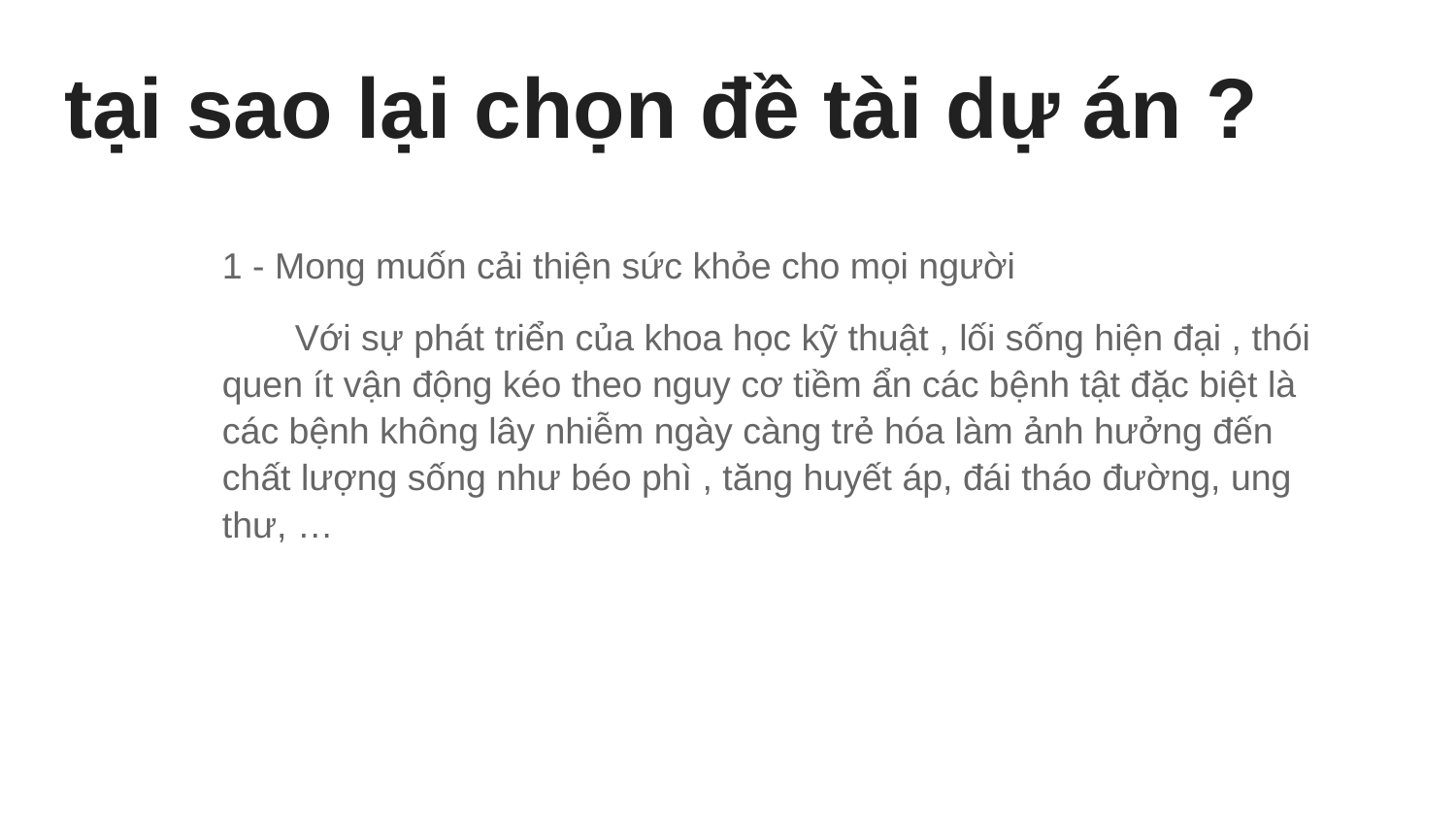

# tại sao lại chọn đề tài dự án ?
1 - Mong muốn cải thiện sức khỏe cho mọi người
Với sự phát triển của khoa học kỹ thuật , lối sống hiện đại , thói quen ít vận động kéo theo nguy cơ tiềm ẩn các bệnh tật đặc biệt là các bệnh không lây nhiễm ngày càng trẻ hóa làm ảnh hưởng đến chất lượng sống như béo phì , tăng huyết áp, đái tháo đường, ung thư, …